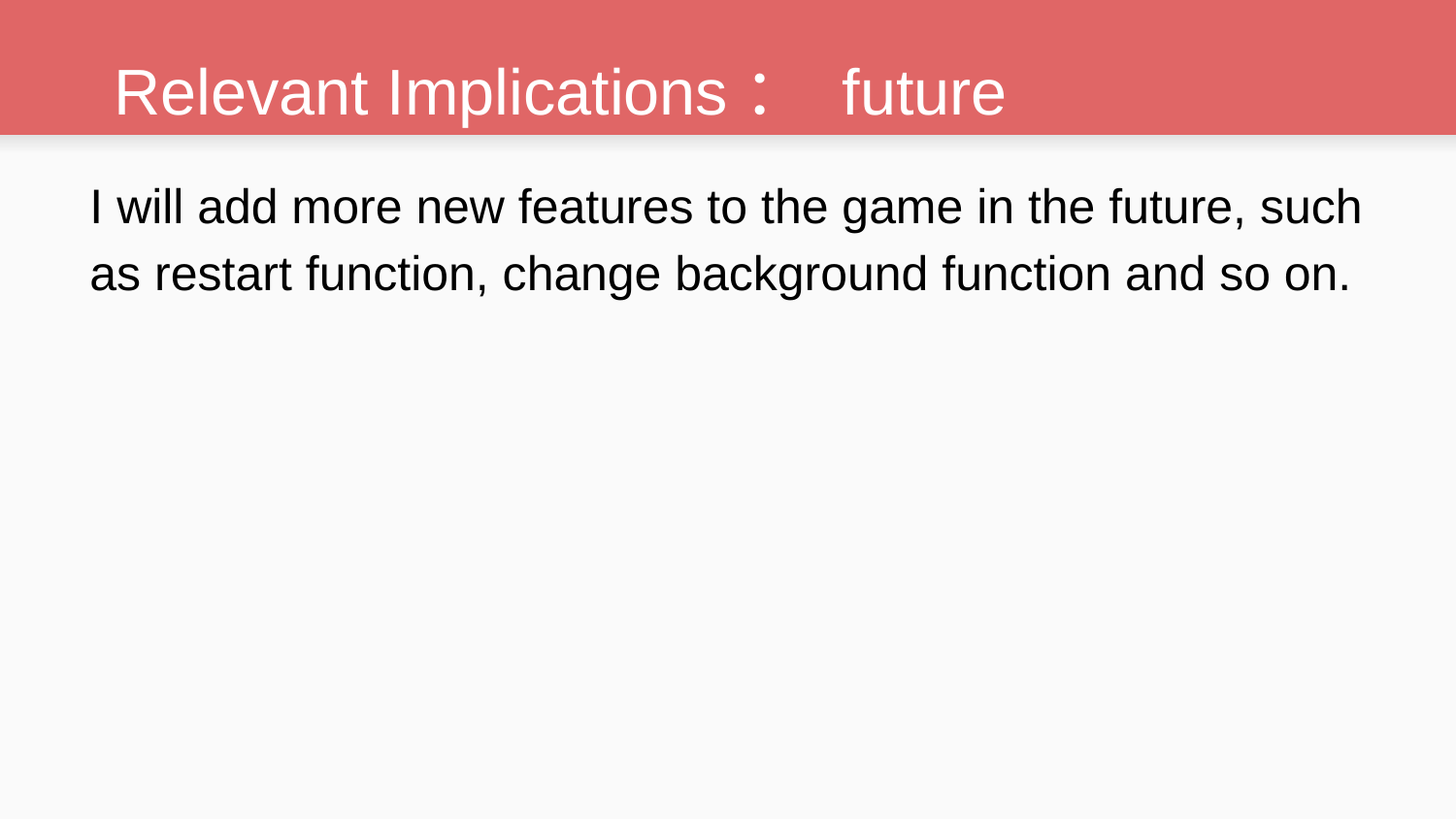

# Relevant Implications： future
I will add more new features to the game in the future, such as restart function, change background function and so on.